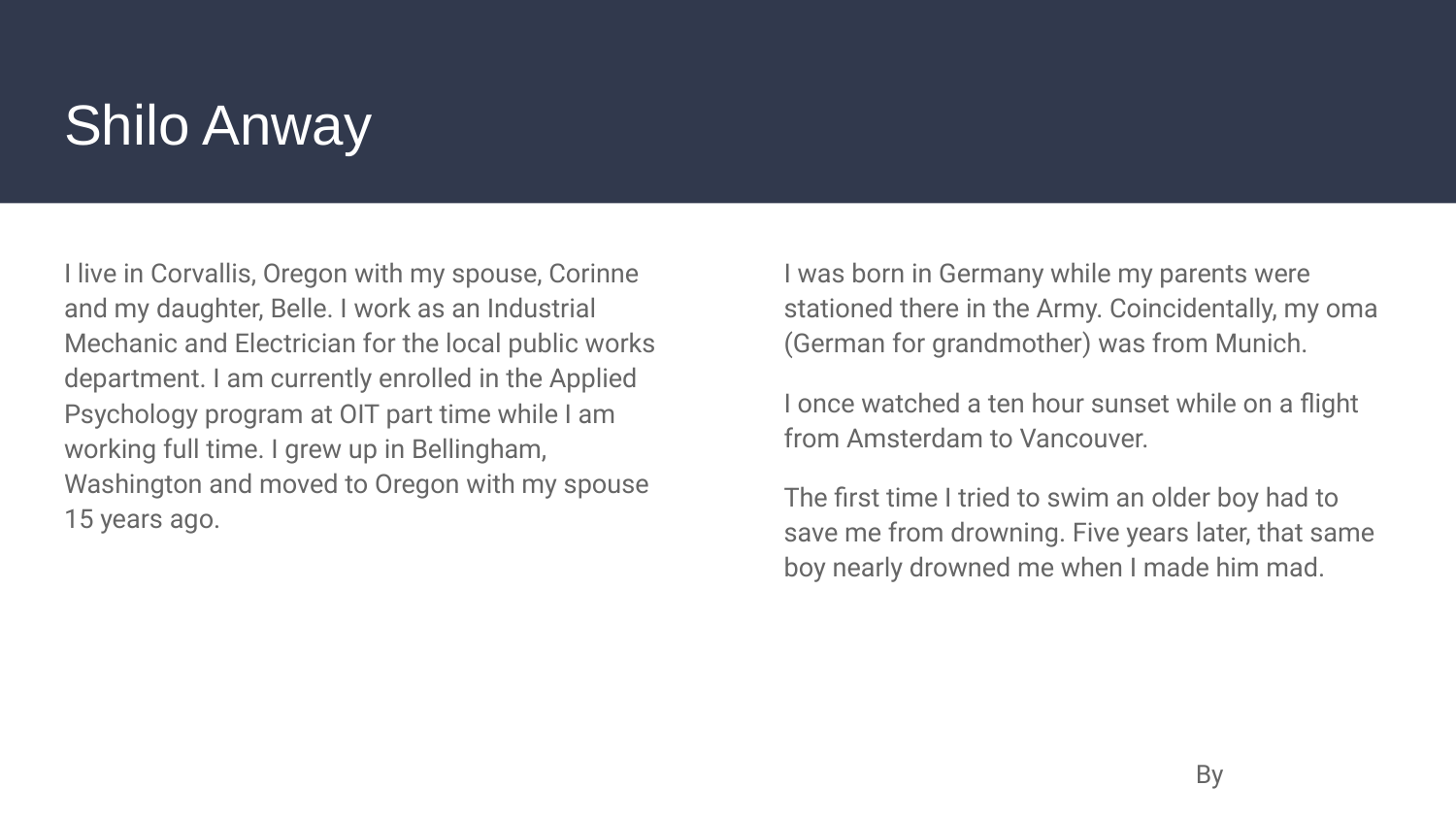

# Shilo Anway
I live in Corvallis, Oregon with my spouse, Corinne and my daughter, Belle. I work as an Industrial Mechanic and Electrician for the local public works department. I am currently enrolled in the Applied Psychology program at OIT part time while I am working full time. I grew up in Bellingham, Washington and moved to Oregon with my spouse 15 years ago.
I was born in Germany while my parents were stationed there in the Army. Coincidentally, my oma (German for grandmother) was from Munich.
I once watched a ten hour sunset while on a flight from Amsterdam to Vancouver.
The first time I tried to swim an older boy had to save me from drowning. Five years later, that same boy nearly drowned me when I made him mad.

By